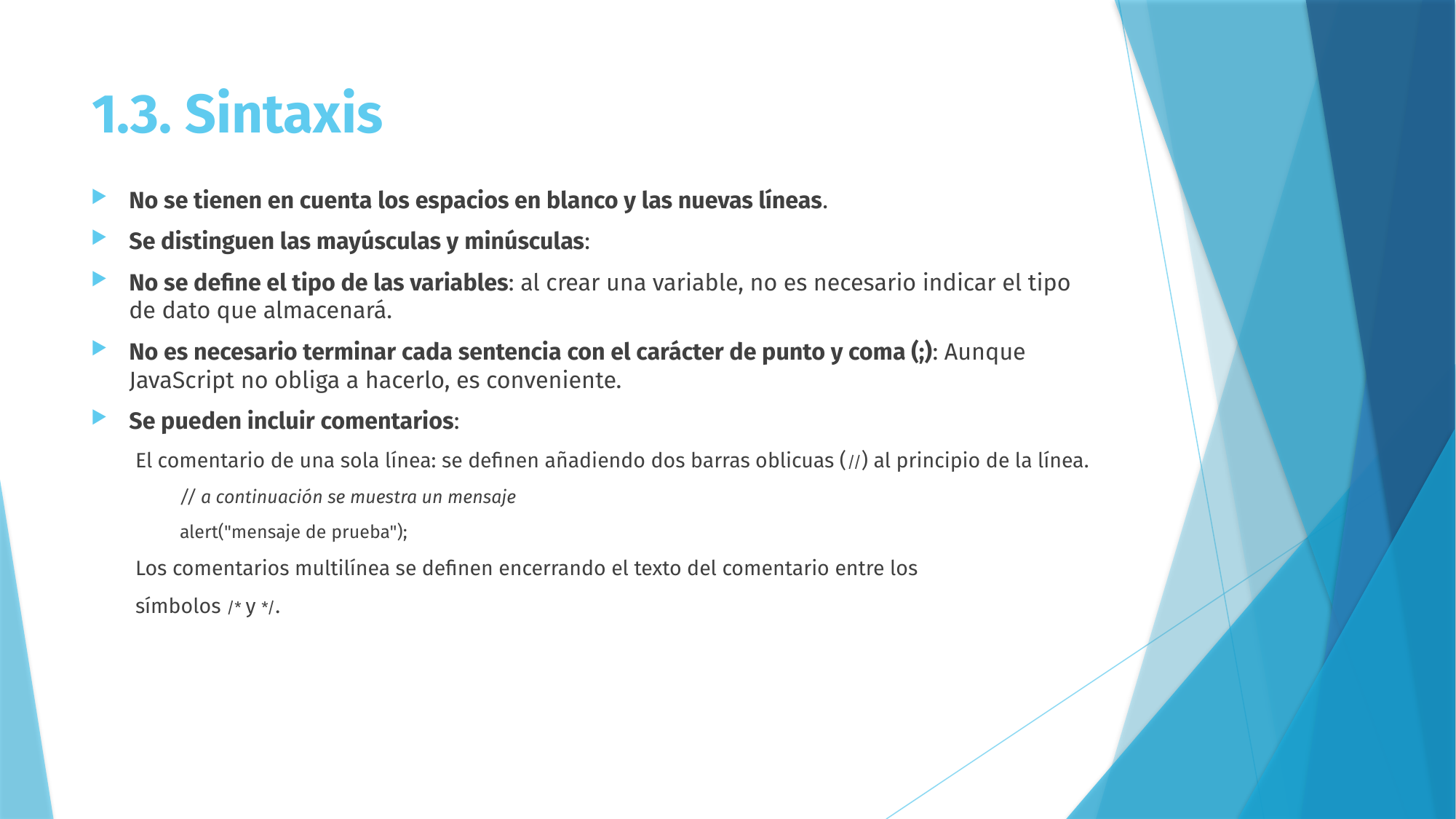

# 1.3. Sintaxis
No se tienen en cuenta los espacios en blanco y las nuevas líneas.
Se distinguen las mayúsculas y minúsculas:
No se define el tipo de las variables: al crear una variable, no es necesario indicar el tipo de dato que almacenará.
No es necesario terminar cada sentencia con el carácter de punto y coma (;): Aunque JavaScript no obliga a hacerlo, es conveniente.
Se pueden incluir comentarios:
El comentario de una sola línea: se definen añadiendo dos barras oblicuas (//) al principio de la línea.
// a continuación se muestra un mensaje
alert("mensaje de prueba");
Los comentarios multilínea se definen encerrando el texto del comentario entre los
símbolos /* y */.